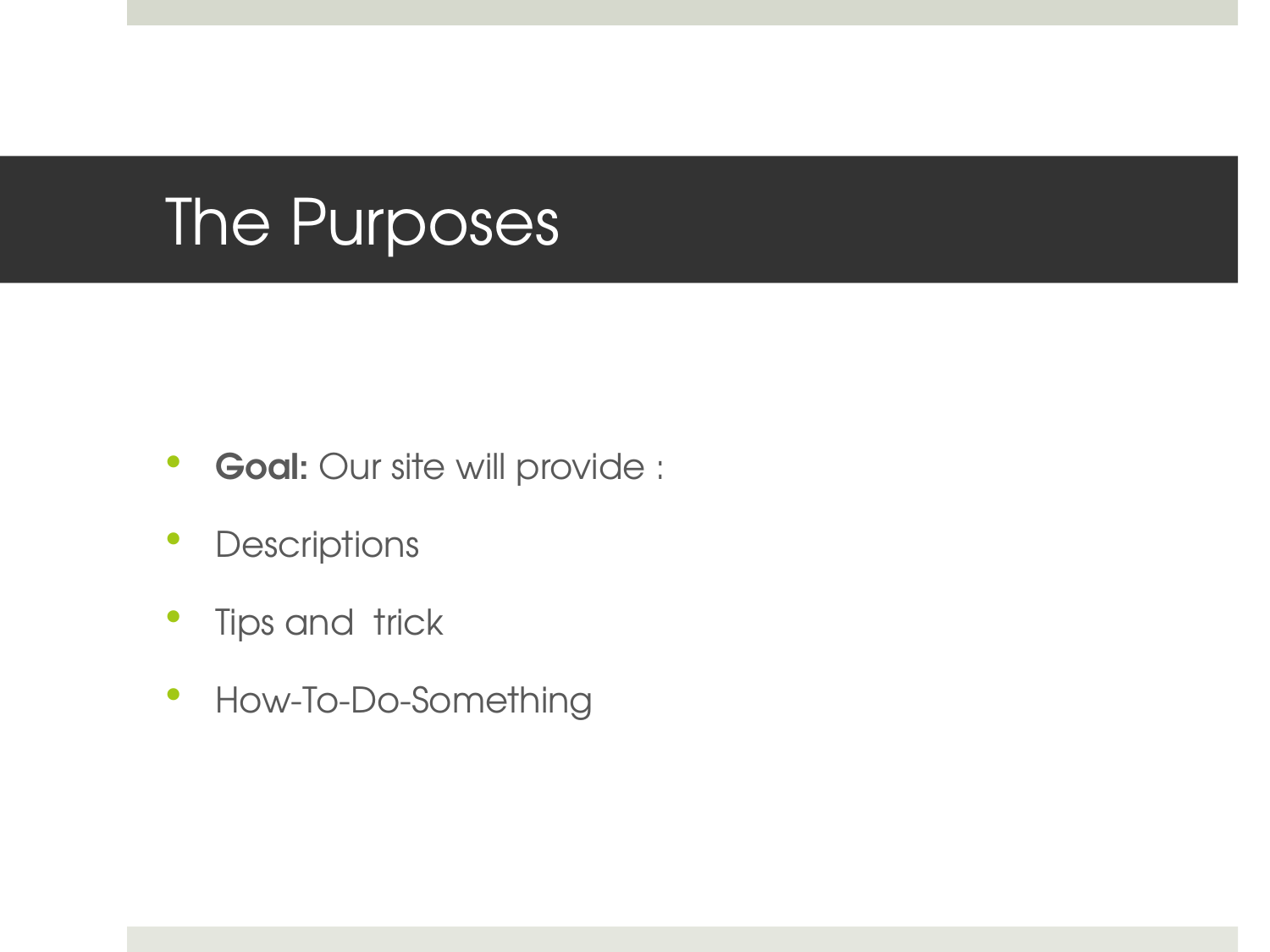

# The Purposes

Goal: Our site will provide :
Descriptions
Tips and  trick
How-To-Do-Something